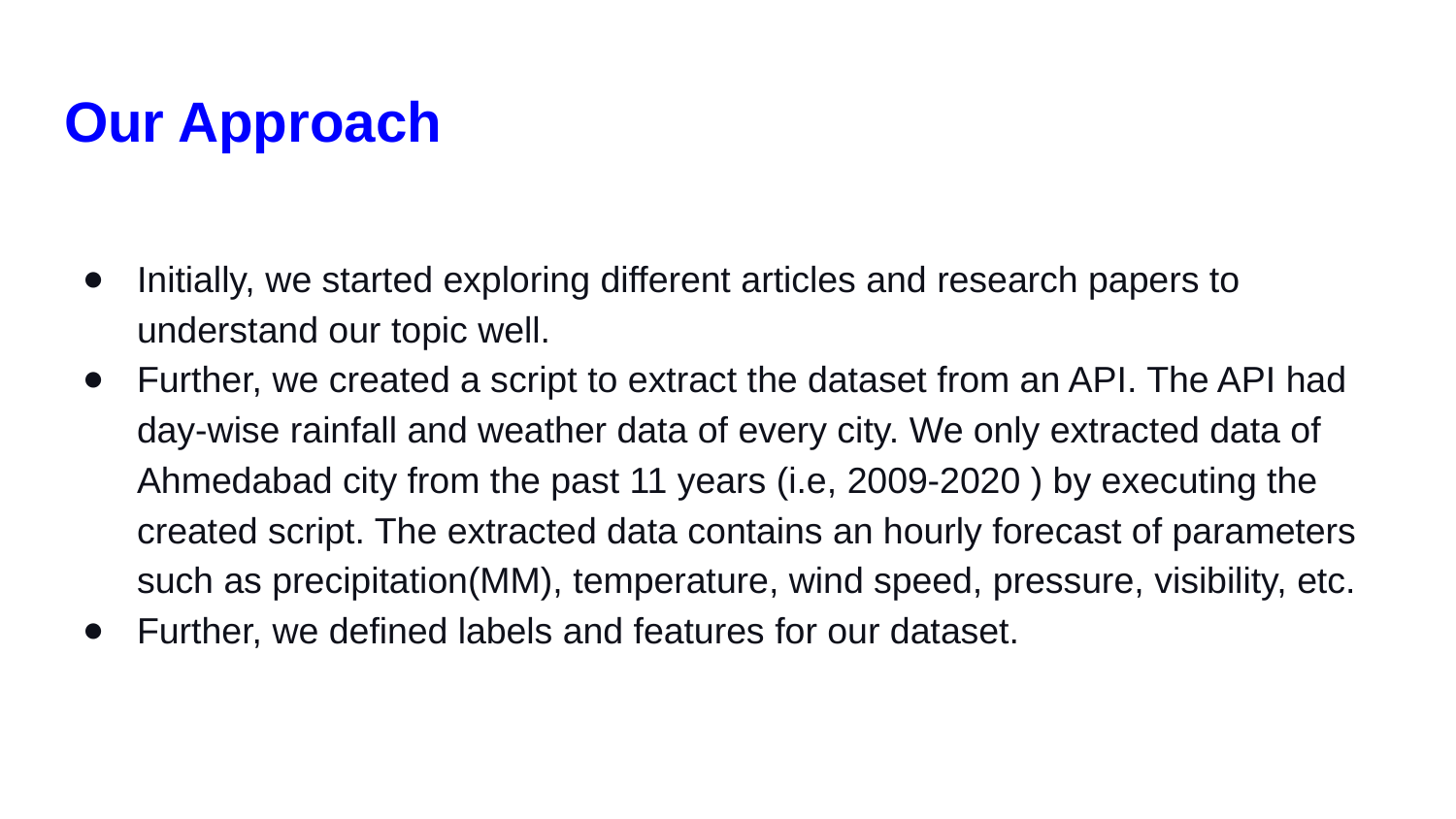

Our Approach
Initially, we started exploring different articles and research papers to understand our topic well.
Further, we created a script to extract the dataset from an API. The API had day-wise rainfall and weather data of every city. We only extracted data of Ahmedabad city from the past 11 years (i.e, 2009-2020 ) by executing the created script. The extracted data contains an hourly forecast of parameters such as precipitation(MM), temperature, wind speed, pressure, visibility, etc.
Further, we defined labels and features for our dataset.